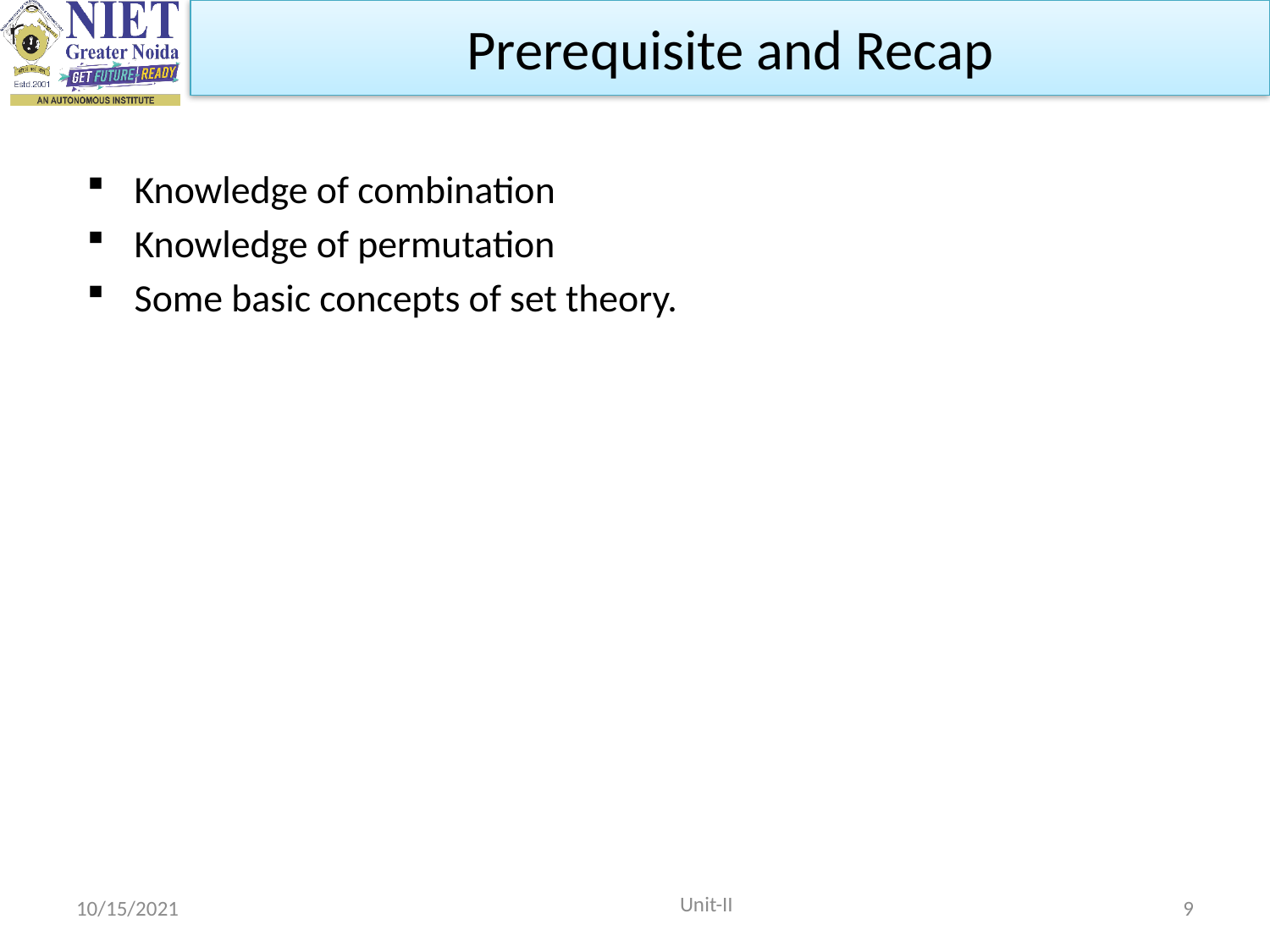

Prerequisite and Recap
Knowledge of combination
Knowledge of permutation
Some basic concepts of set theory.
            Unit-II
10/15/2021
9